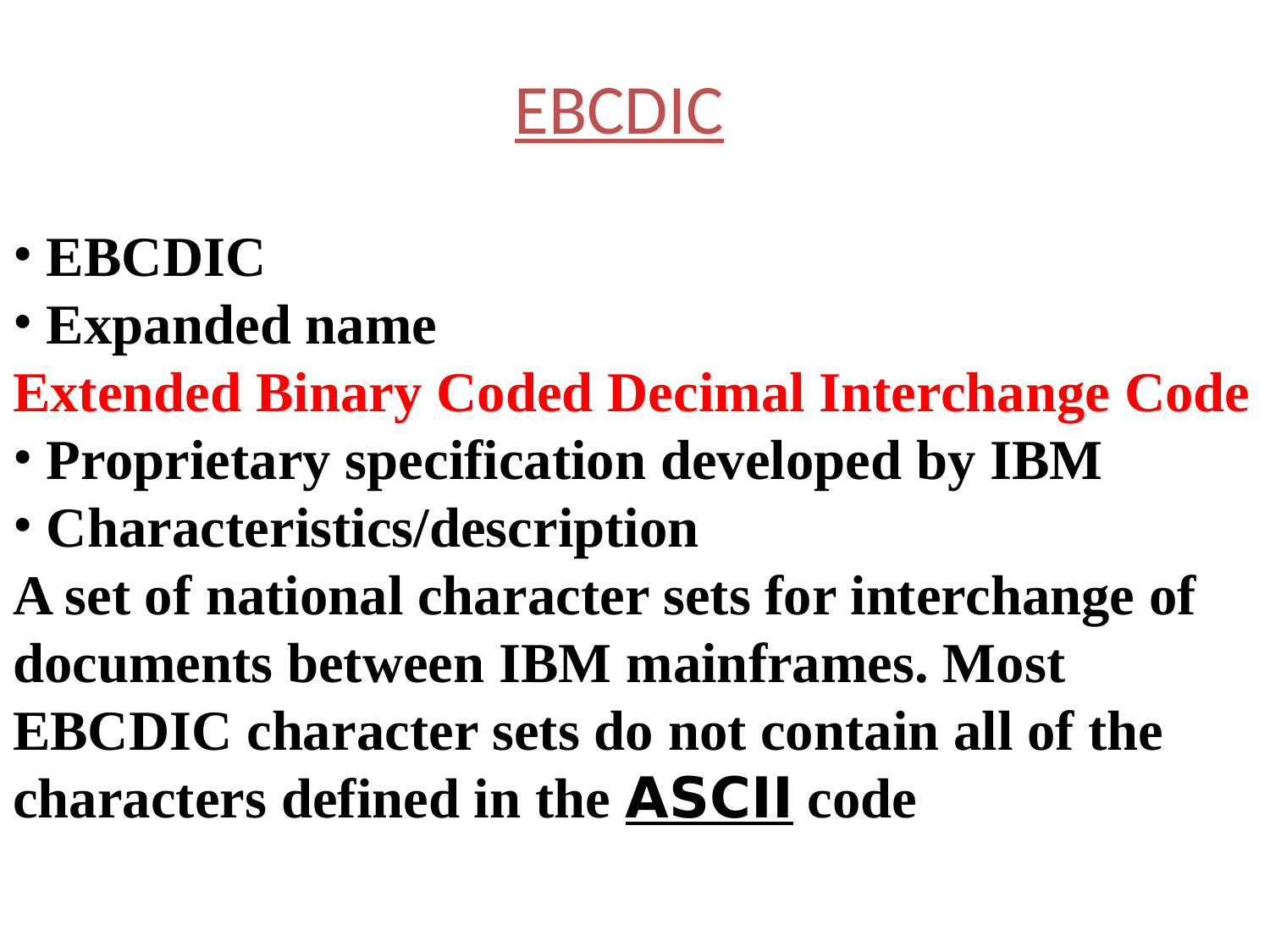

EBCDIC

 EBCDIC
 Expanded name
Extended Binary Coded Decimal Interchange Code
 Proprietary specification developed by IBM
 Characteristics/description
A set of national character sets for interchange of documents between IBM mainframes. Most EBCDIC character sets do not contain all of the characters defined in the ASCII code